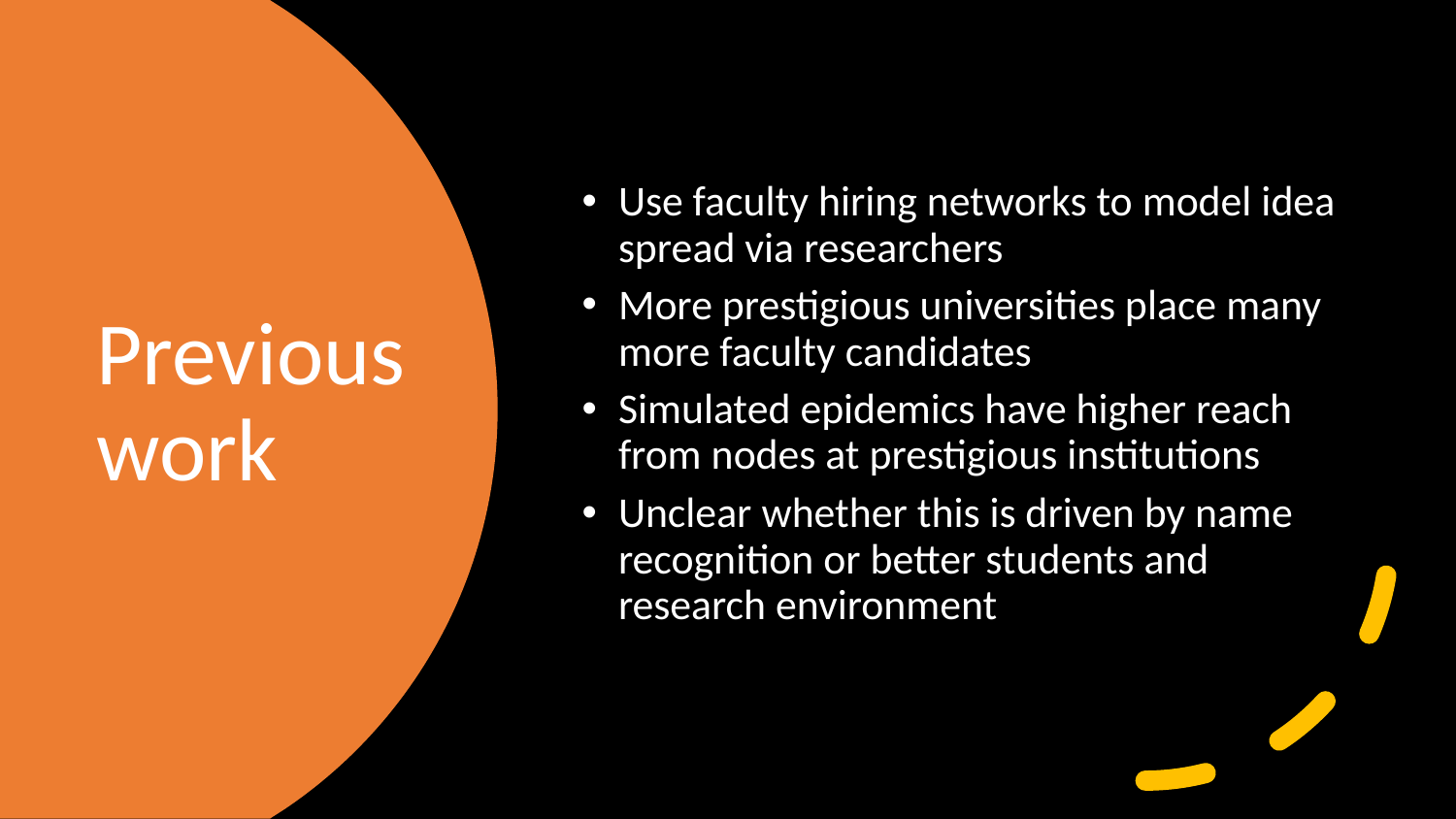

Use faculty hiring networks to model idea spread via researchers
More prestigious universities place many more faculty candidates
Simulated epidemics have higher reach from nodes at prestigious institutions
Unclear whether this is driven by name recognition or better students and research environment
# Previous work